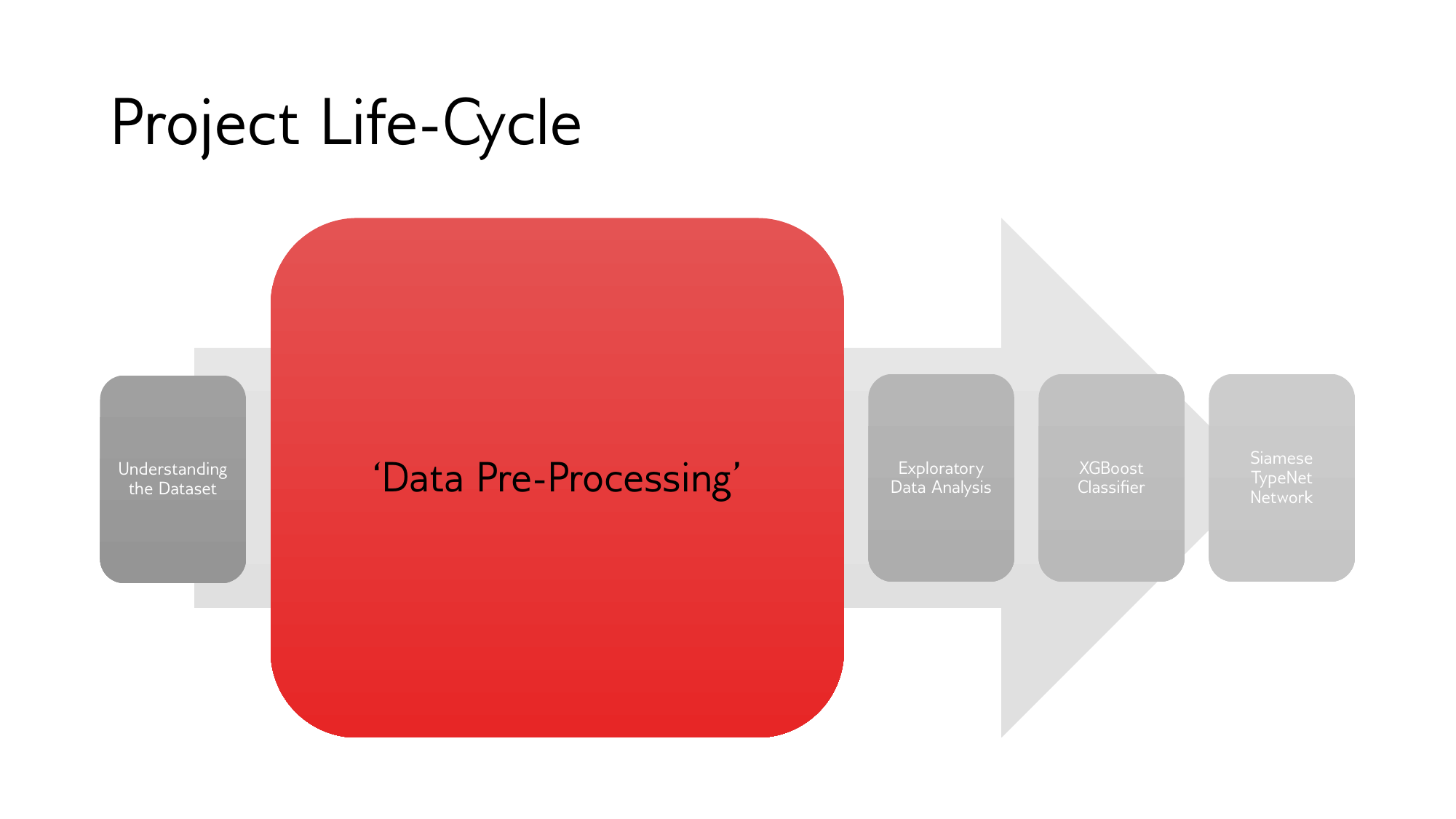

# Project Life-Cycle

‘Data Pre-Processing’

Exploratory Data Analysis
XGBoost Classifier
Siamese TypeNet Network
Understanding the Dataset